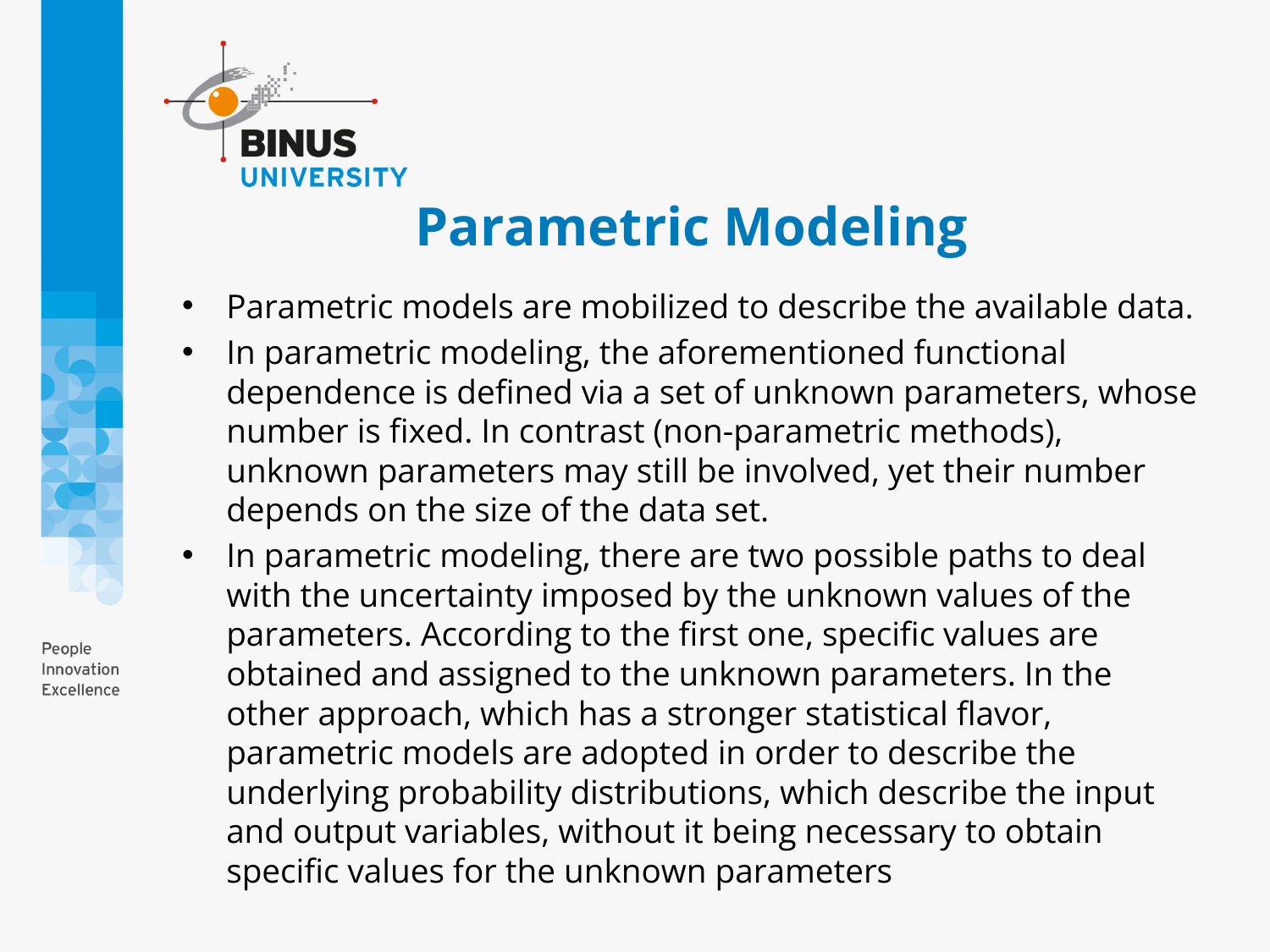

# Parametric Modeling
Parametric models are mobilized to describe the available data.
In parametric modeling, the aforementioned functional dependence is defined via a set of unknown parameters, whose number is fixed. In contrast (non-parametric methods),  unknown parameters may still be involved, yet their number depends on the size of the data set.
In parametric modeling, there are two possible paths to deal with the uncertainty imposed by the unknown values of the parameters. According to the first one, specific values are obtained and assigned to the unknown parameters. In the other approach, which has a stronger statistical flavor, parametric models are adopted in order to describe the underlying probability distributions, which describe the input and output variables, without it being necessary to obtain specific values for the unknown parameters